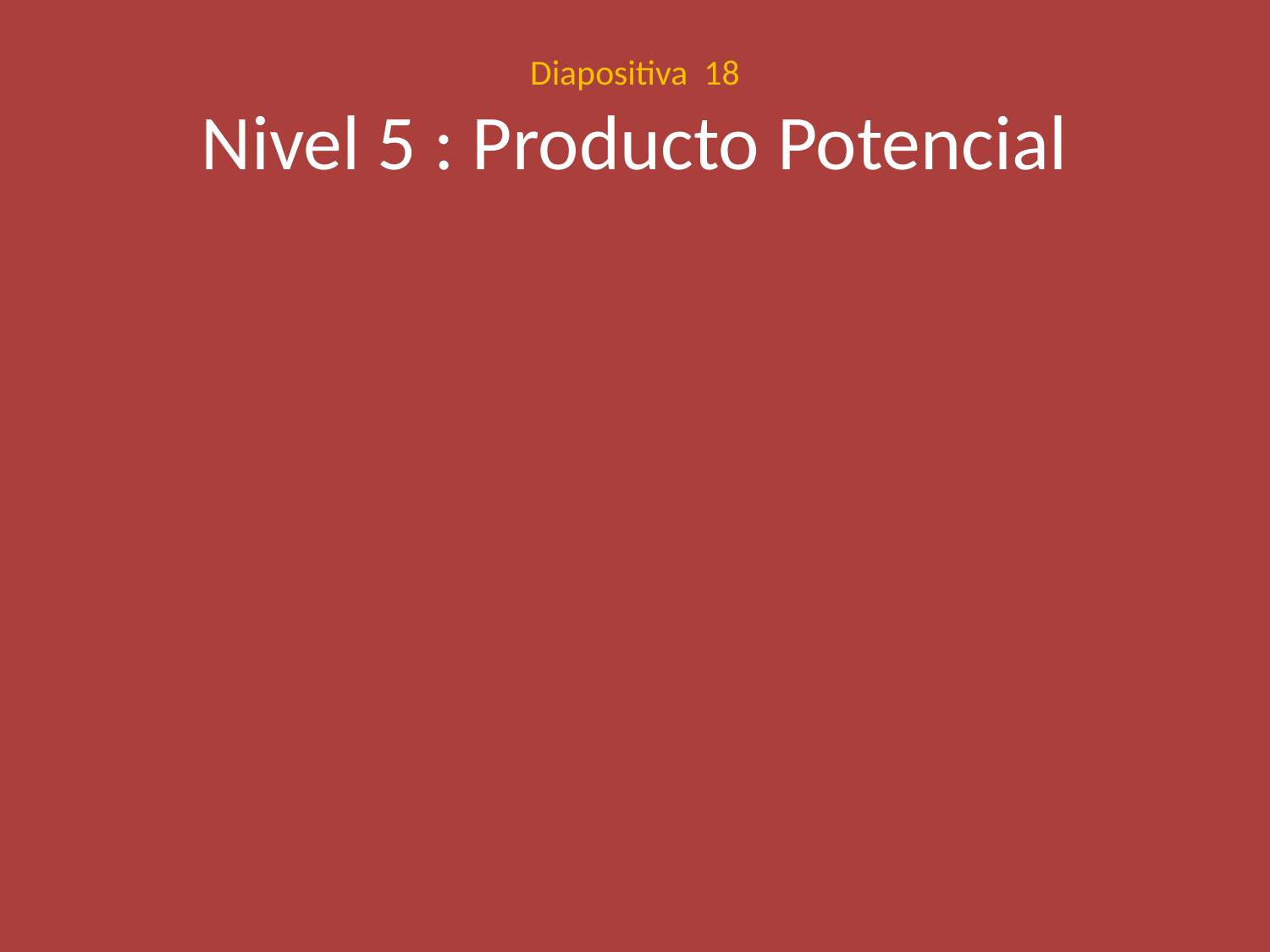

# Diapositiva  18 Nivel 5 : Producto Potencial